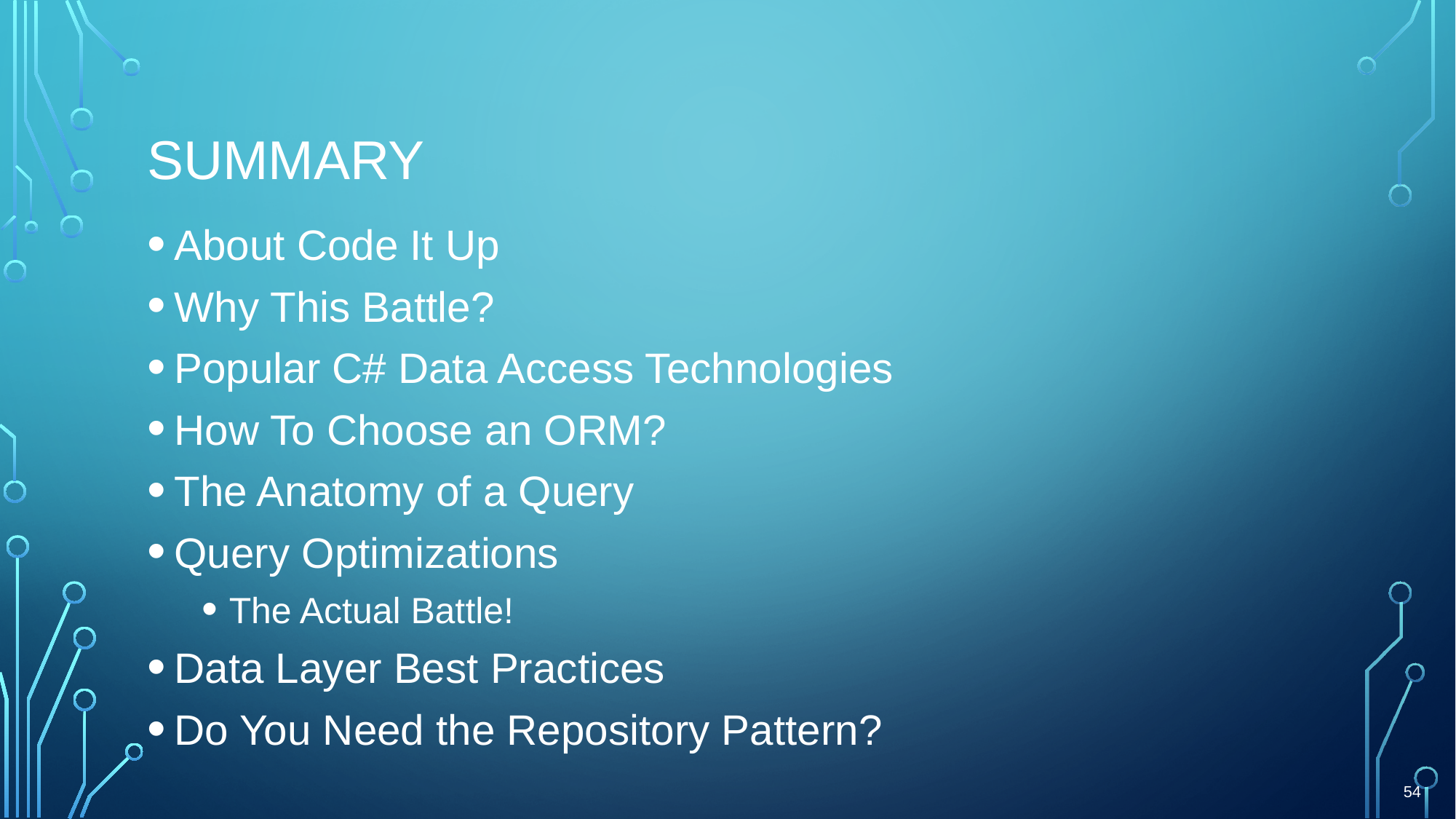

# Summary
About Code It Up
Why This Battle?
Popular C# Data Access Technologies
How To Choose an ORM?
The Anatomy of a Query
Query Optimizations
The Actual Battle!
Data Layer Best Practices
Do You Need the Repository Pattern?

54